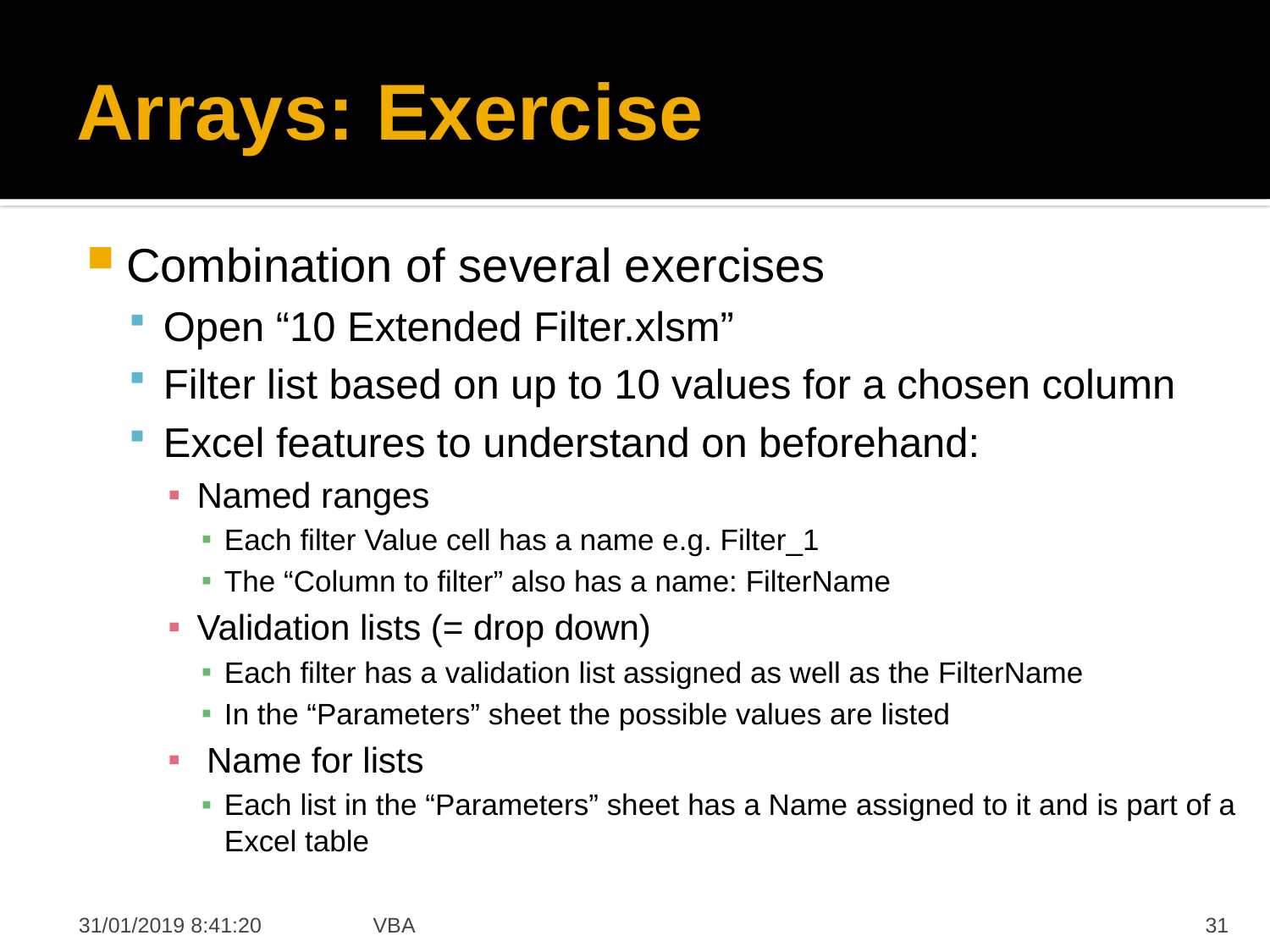

# Arrays: Exercise
Combination of several exercises
Open “10 Extended Filter.xlsm”
Filter list based on up to 10 values for a chosen column
Excel features to understand on beforehand:
Named ranges
Each filter Value cell has a name e.g. Filter_1
The “Column to filter” also has a name: FilterName
Validation lists (= drop down)
Each filter has a validation list assigned as well as the FilterName
In the “Parameters” sheet the possible values are listed
 Name for lists
Each list in the “Parameters” sheet has a Name assigned to it and is part of a Excel table
31/01/2019 8:41:20
VBA
31